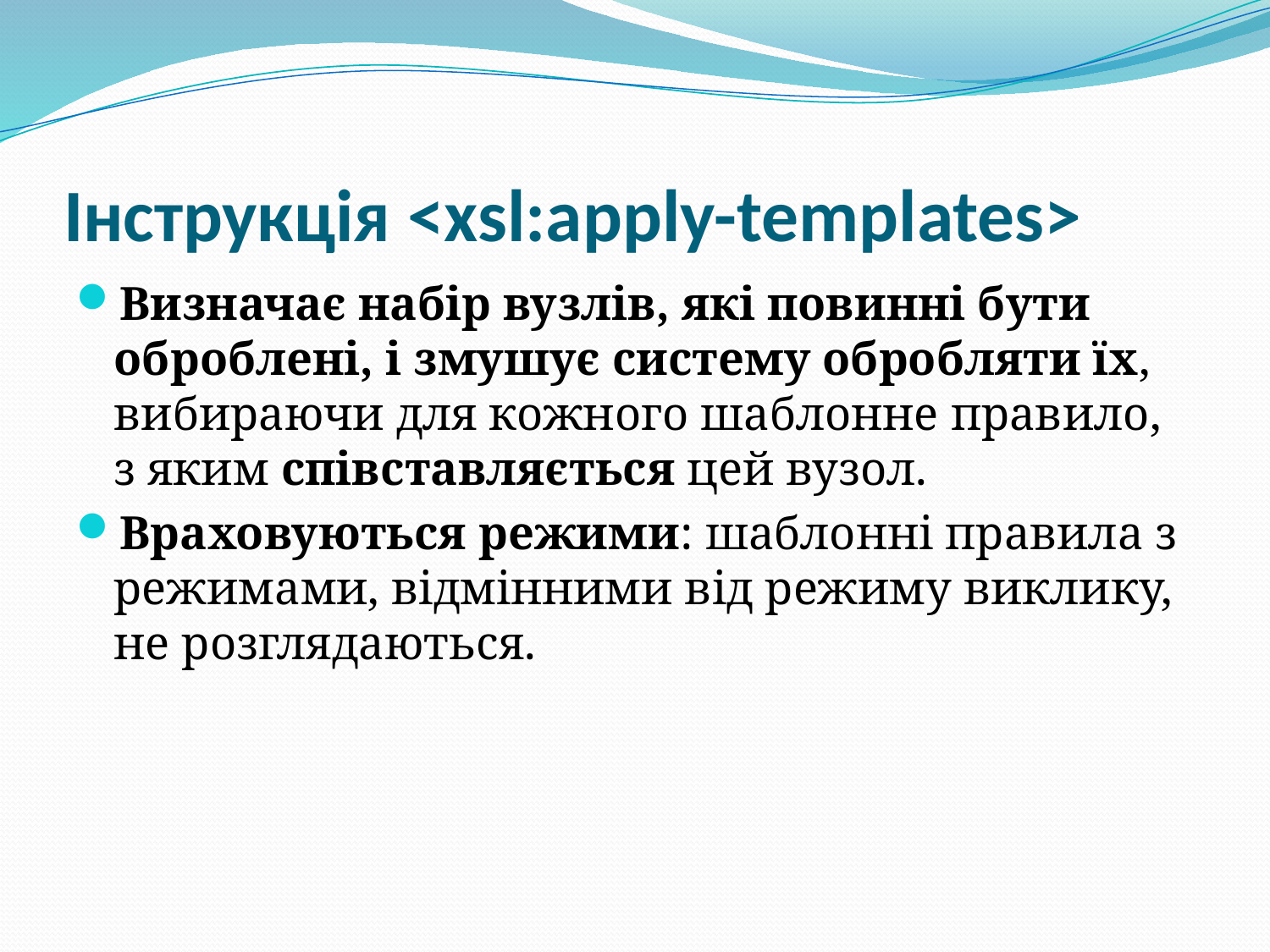

# Інструкція <xsl:apply-templates>
Визначає набір вузлів, які повинні бути оброблені, і змушує систему обробляти їх, вибираючи для кожного шаблонне правило, з яким співставляється цей вузол.
Враховуються режими: шаблонні правила з режимами, відмінними від режиму виклику, не розглядаються.